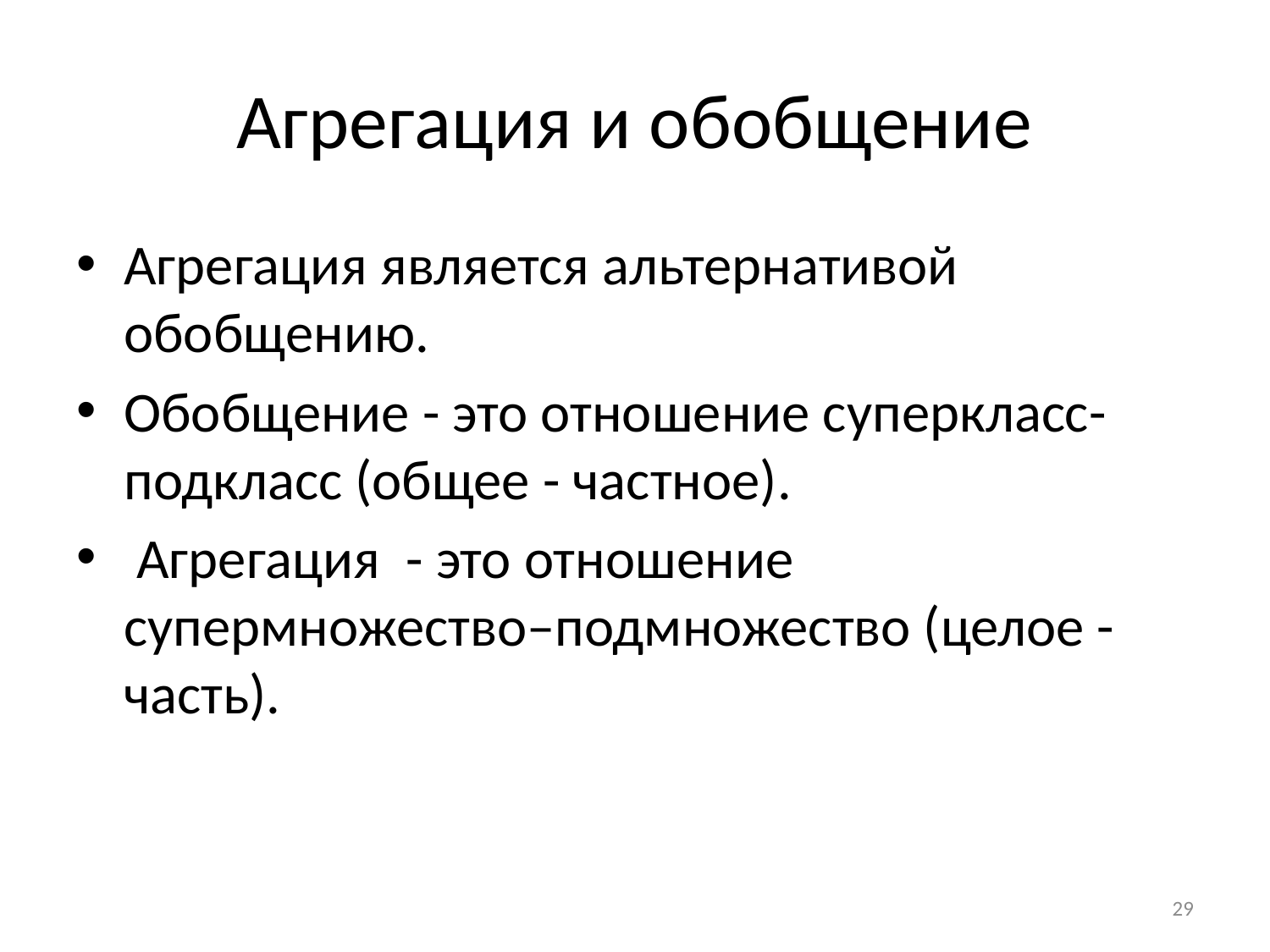

# Агрегация и обобщение
Агрегация является альтернативой обобщению.
Обобщение - это отношение суперкласс-подкласс (общее - частное).
 Агрегация  - это отношение супермножество–подмножество (целое - часть).
29